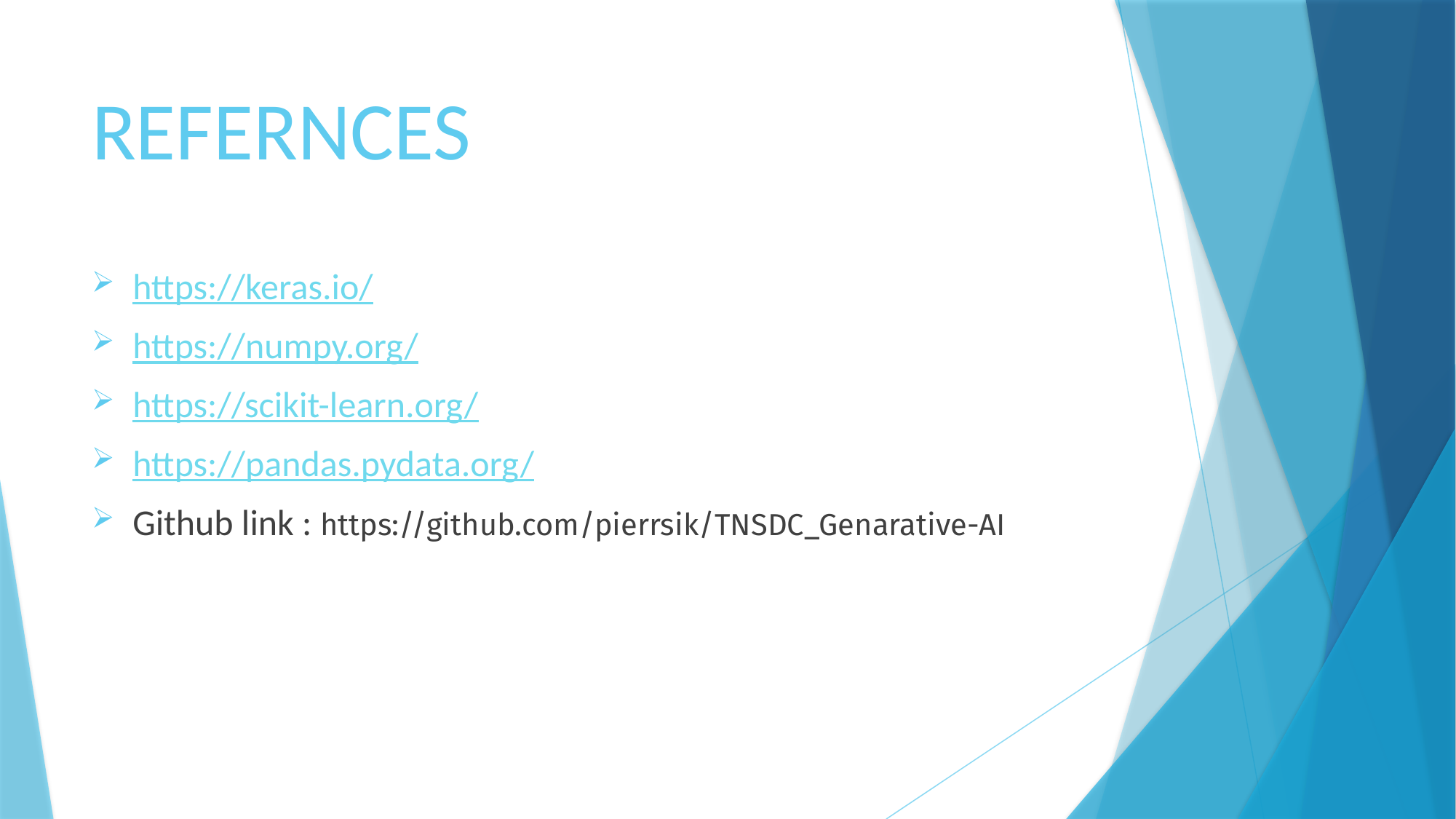

# REFERNCES
https://keras.io/
https://numpy.org/
https://scikit-learn.org/
https://pandas.pydata.org/
Github link : https://github.com/pierrsik/TNSDC_Genarative-AI